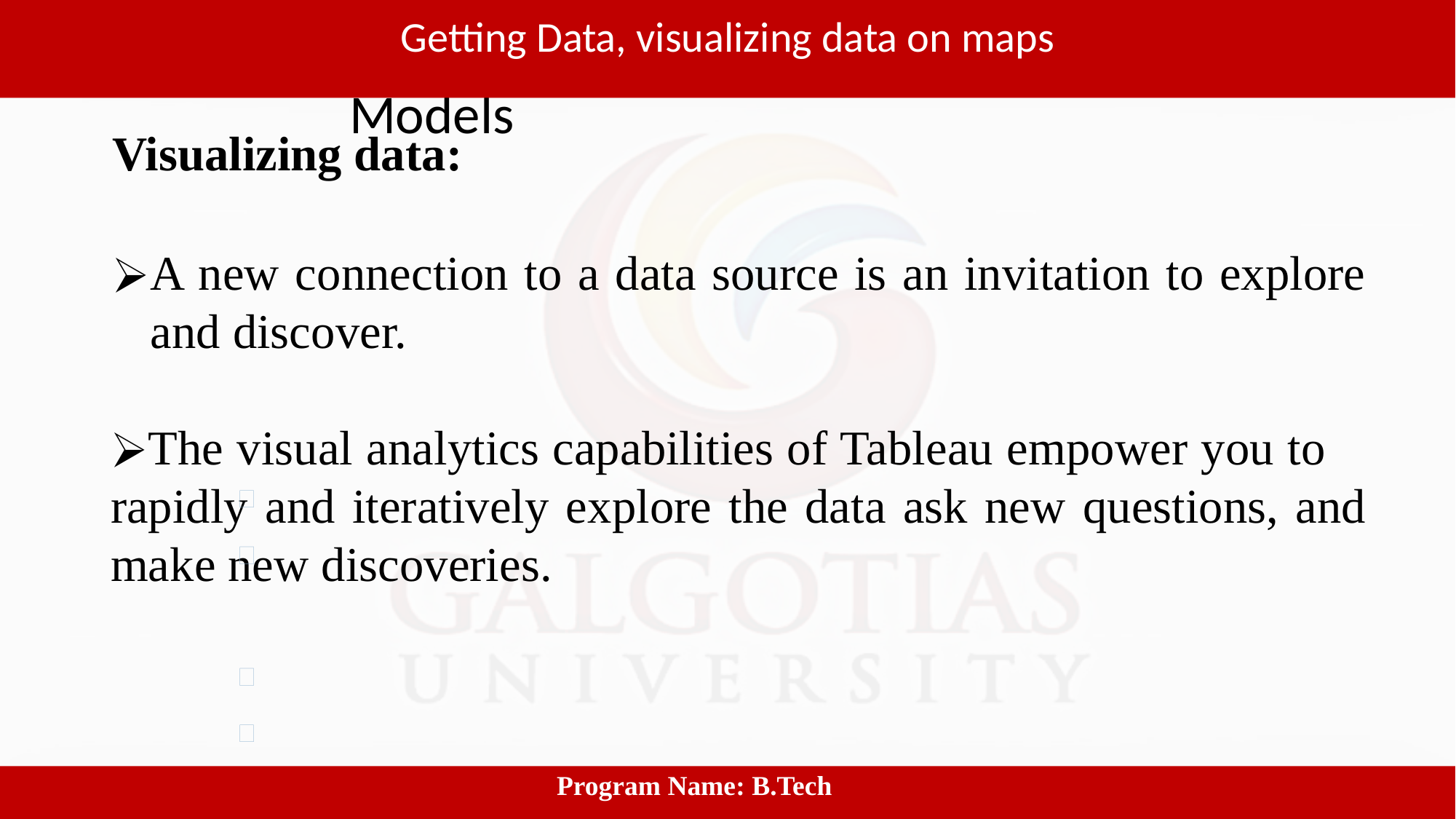

Getting Data, visualizing data on maps
# Software process and Process Models
Visualizing data:

A new connection to a data source is an invitation to explore and discover.

The visual analytics capabilities of Tableau empower you to    rapidly and iteratively explore the data ask new questions, and make new discoveries.

 					Program Name: B.Tech
9